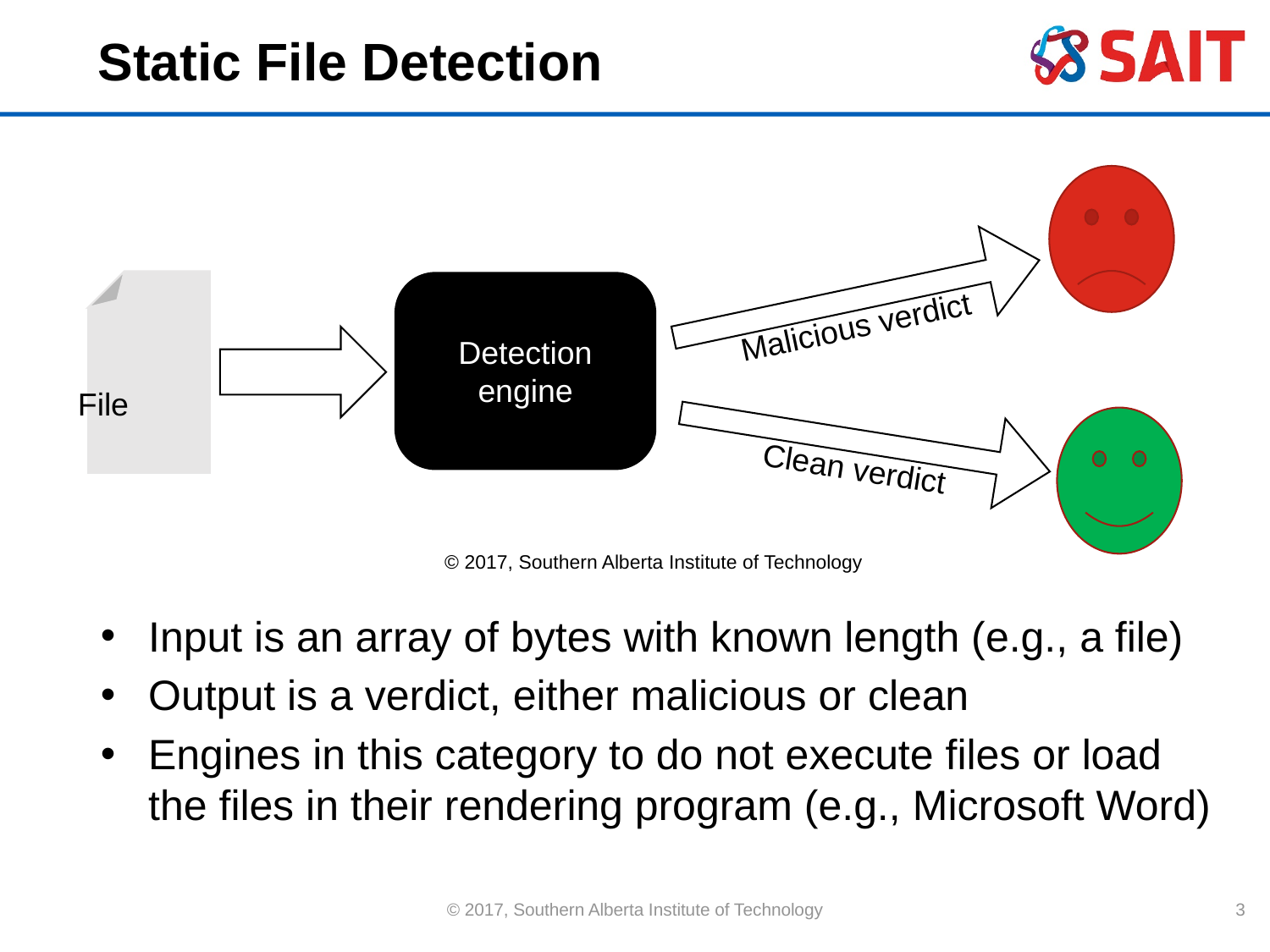

# Static File Detection

Malicious verdict
File
Detection engine

Clean verdict

© 2017, Southern Alberta Institute of Technology
Input is an array of bytes with known length (e.g., a file)
Output is a verdict, either malicious or clean
Engines in this category to do not execute files or load the files in their rendering program (e.g., Microsoft Word)